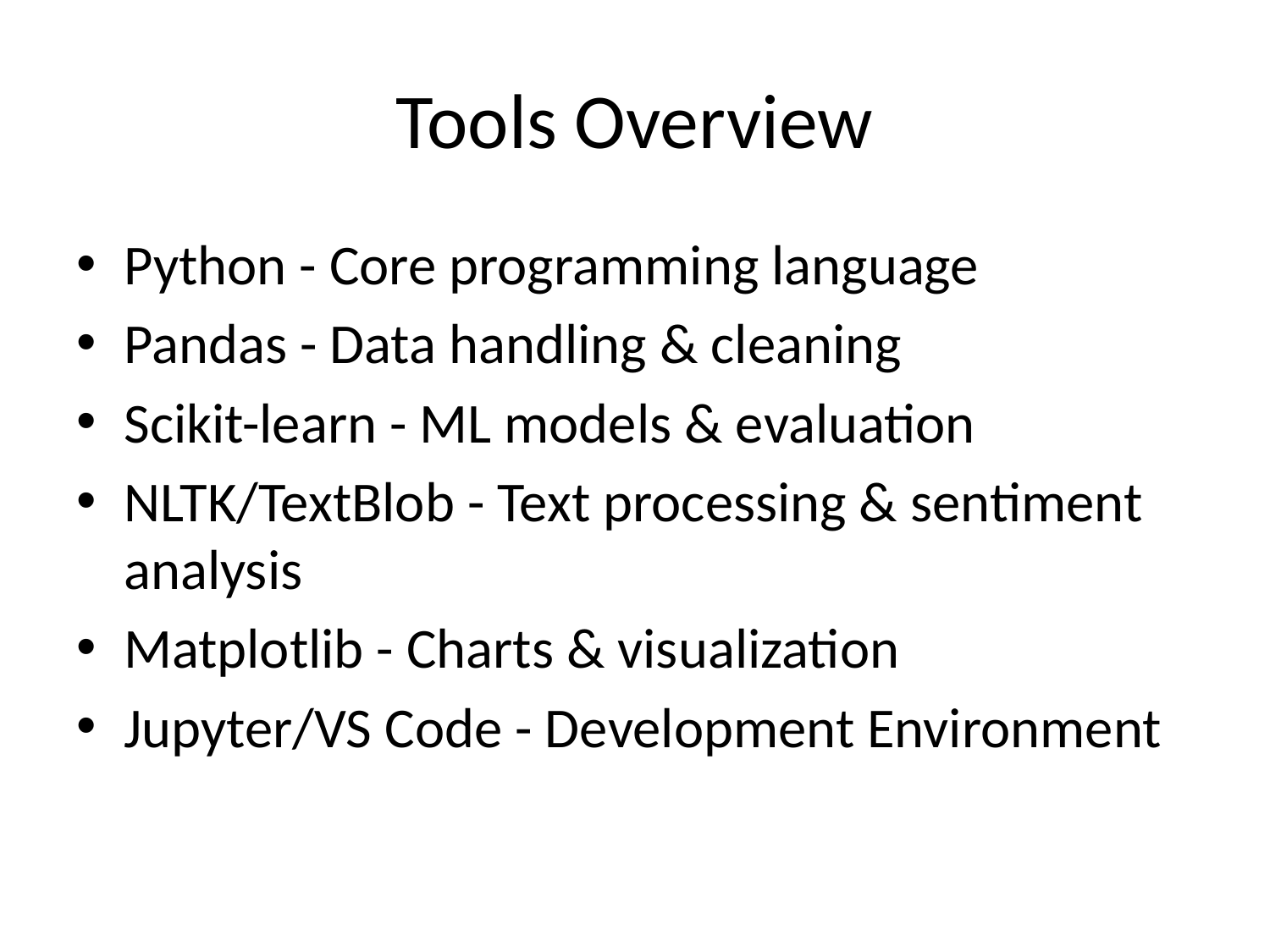

# Tools Overview
Python - Core programming language
Pandas - Data handling & cleaning
Scikit-learn - ML models & evaluation
NLTK/TextBlob - Text processing & sentiment analysis
Matplotlib - Charts & visualization
Jupyter/VS Code - Development Environment